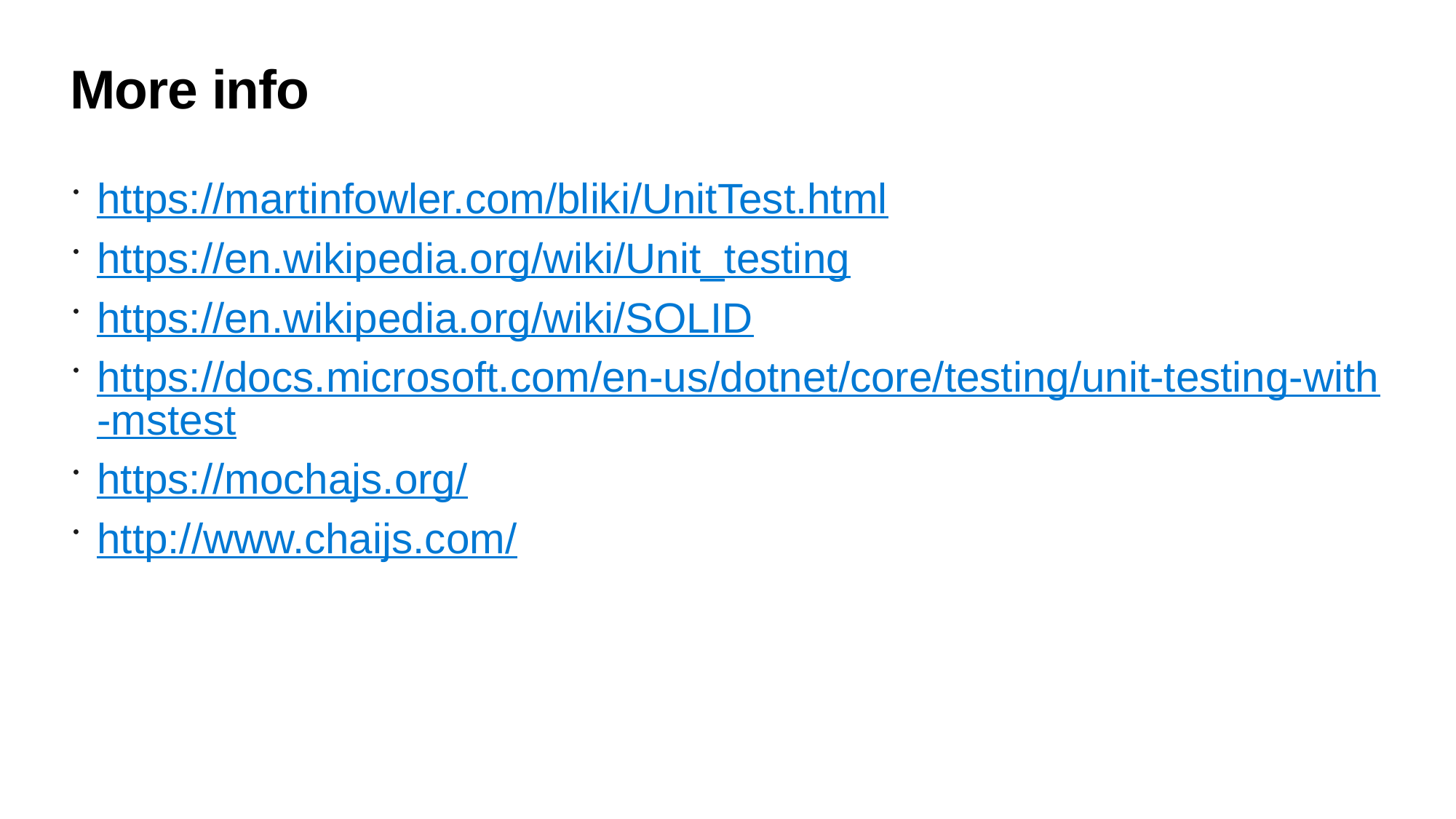

# More info
https://martinfowler.com/bliki/UnitTest.html
https://en.wikipedia.org/wiki/Unit_testing
https://en.wikipedia.org/wiki/SOLID
https://docs.microsoft.com/en-us/dotnet/core/testing/unit-testing-with-mstest
https://mochajs.org/
http://www.chaijs.com/